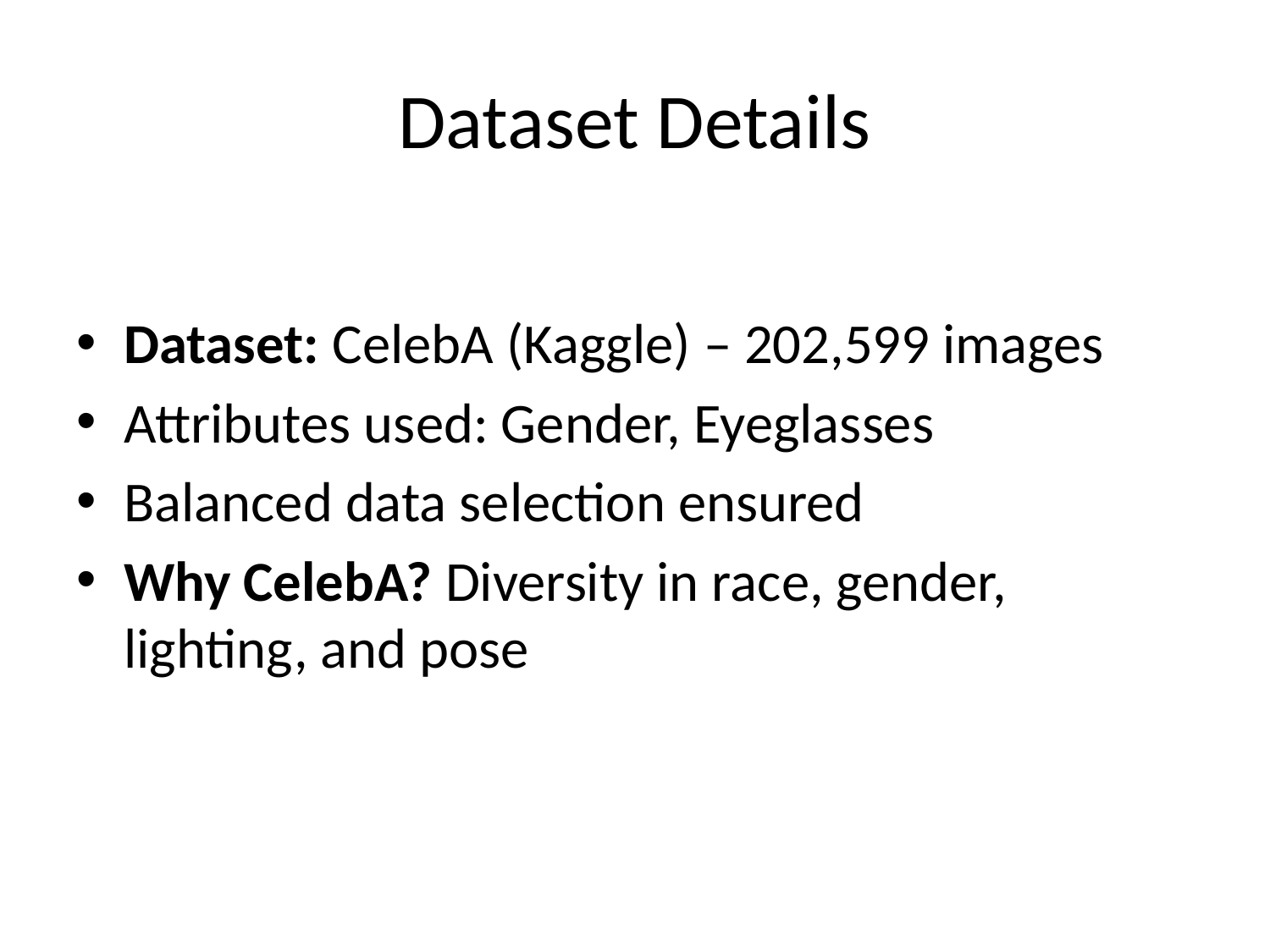

# Dataset Details

Dataset: CelebA (Kaggle) – 202,599 images
Attributes used: Gender, Eyeglasses
Balanced data selection ensured
Why CelebA? Diversity in race, gender, lighting, and pose